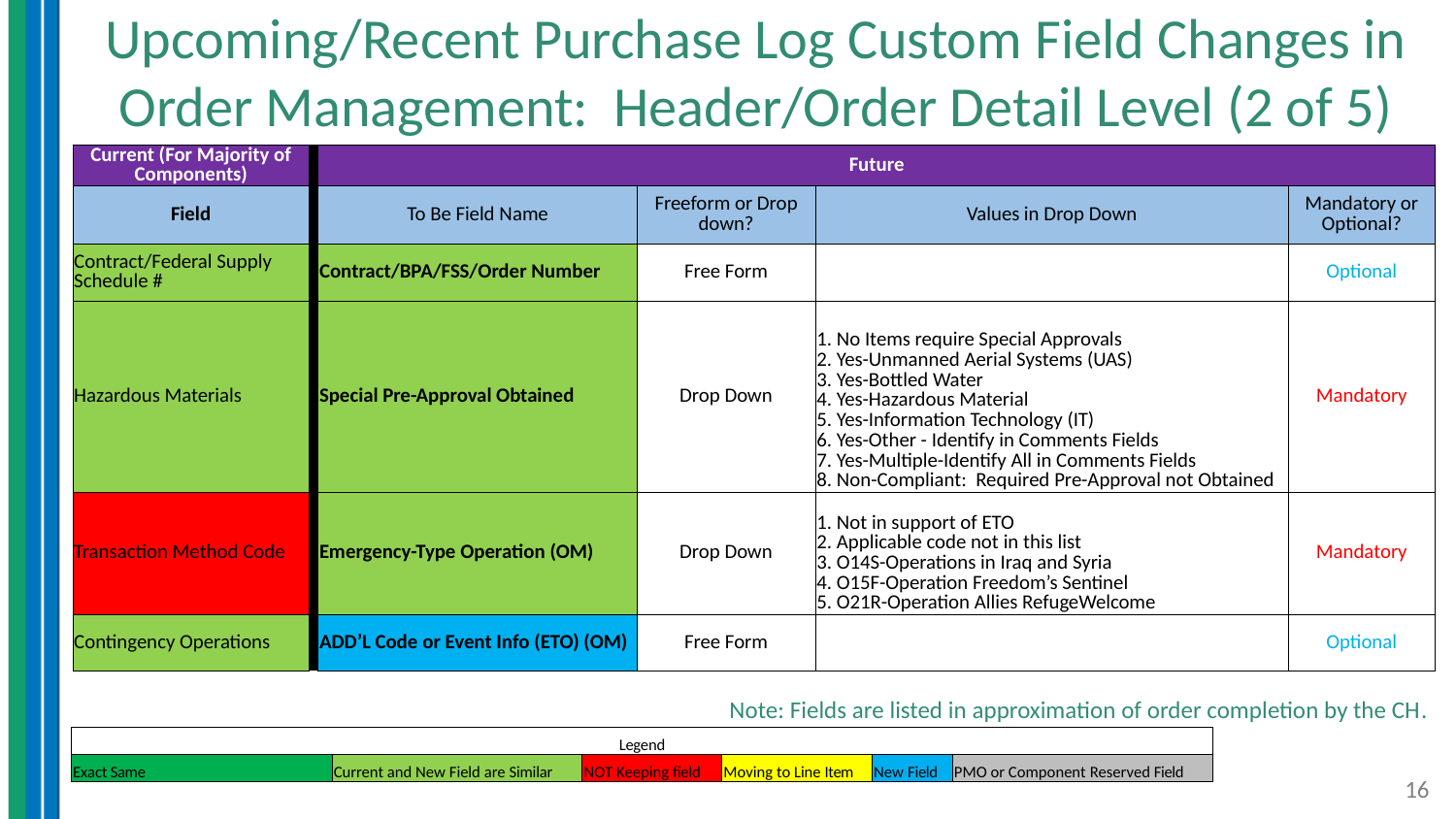

# Upcoming/Recent Purchase Log Custom Field Changes in Order Management:  Header/Order Detail Level (2 of 5)
| Current (For Majority of Components) |  | Future |  |  |  |
| --- | --- | --- | --- | --- | --- |
| Field |  | To Be Field Name | Freeform or Drop down? | Values in Drop Down | Mandatory or Optional? |
| Contract/Federal Supply Schedule # |  | Contract/BPA/FSS/Order Number | Free Form |  | Optional |
| Hazardous Materials |  | Special Pre-Approval Obtained | Drop Down | 1. No Items require Special Approvals 2. Yes-Unmanned Aerial Systems (UAS) 3. Yes-Bottled Water 4. Yes-Hazardous Material 5. Yes-Information Technology (IT) 6. Yes-Other - Identify in Comments Fields 7. Yes-Multiple-Identify All in Comments Fields 8. Non-Compliant: Required Pre-Approval not Obtained | Mandatory |
| Transaction Method Code |  | Emergency-Type Operation (OM) | Drop Down | 1. Not in support of ETO 2. Applicable code not in this list 3. O14S-Operations in Iraq and Syria 4. O15F-Operation Freedom’s Sentinel 5. O21R-Operation Allies RefugeWelcome | Mandatory |
| Contingency Operations |  | ADD’L Code or Event Info (ETO) (OM) | Free Form |  | Optional |
Note: Fields are listed in approximation of order completion by the CH.
| Legend |  |  |  |  |  |
| --- | --- | --- | --- | --- | --- |
| Exact Same | Current and New Field are Similar | NOT Keeping field | Moving to Line Item | New Field | PMO or Component Reserved Field |